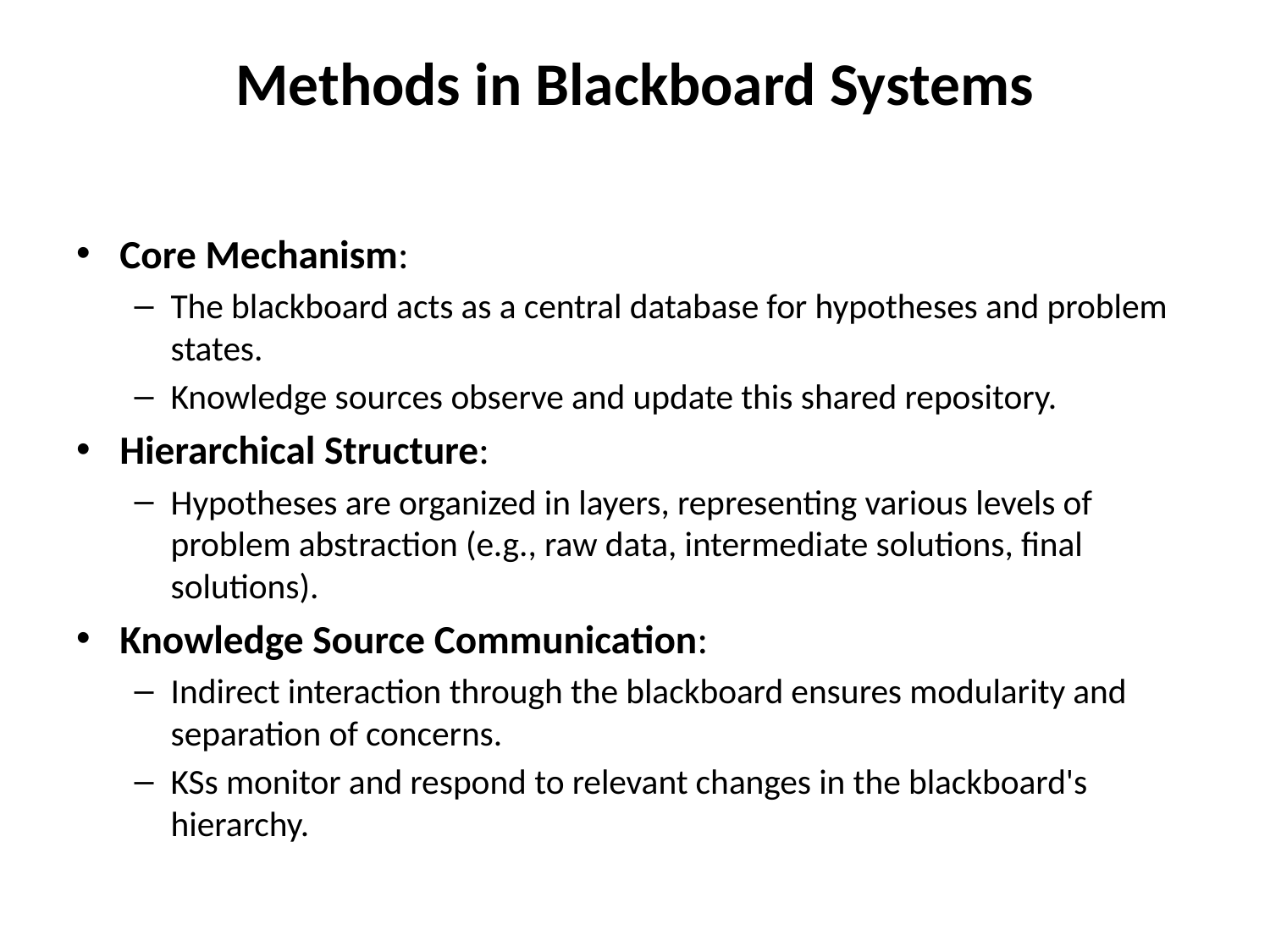

# Methods in Blackboard Systems
Core Mechanism:
The blackboard acts as a central database for hypotheses and problem states.
Knowledge sources observe and update this shared repository.
Hierarchical Structure:
Hypotheses are organized in layers, representing various levels of problem abstraction (e.g., raw data, intermediate solutions, final solutions).
Knowledge Source Communication:
Indirect interaction through the blackboard ensures modularity and separation of concerns.
KSs monitor and respond to relevant changes in the blackboard's hierarchy.